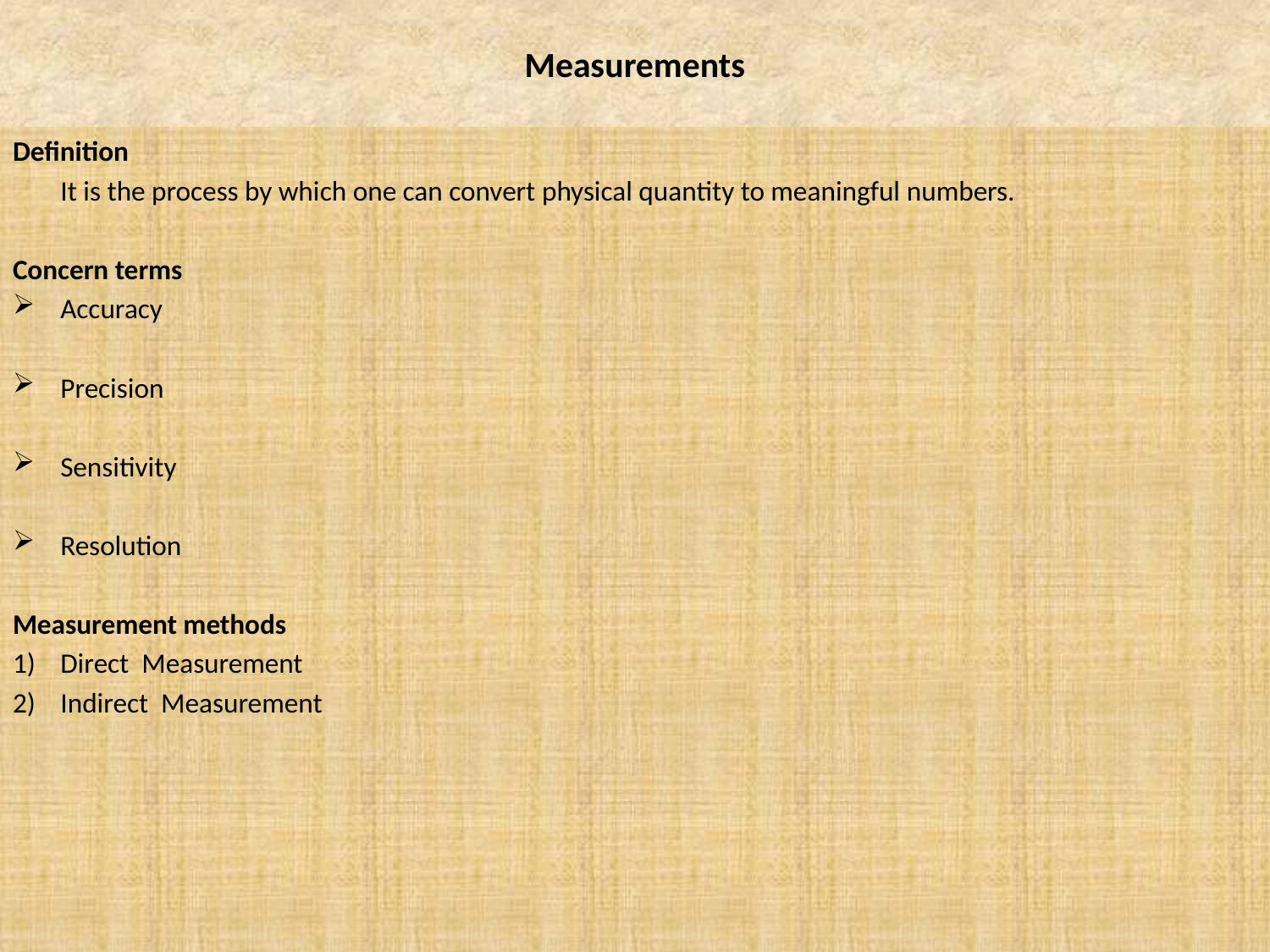

# Measurements
Definition
	It is the process by which one can convert physical quantity to meaningful numbers.

Concern terms
Accuracy

Precision

Sensitivity

Resolution

Measurement methods
Direct  Measurement
Indirect  Measurement